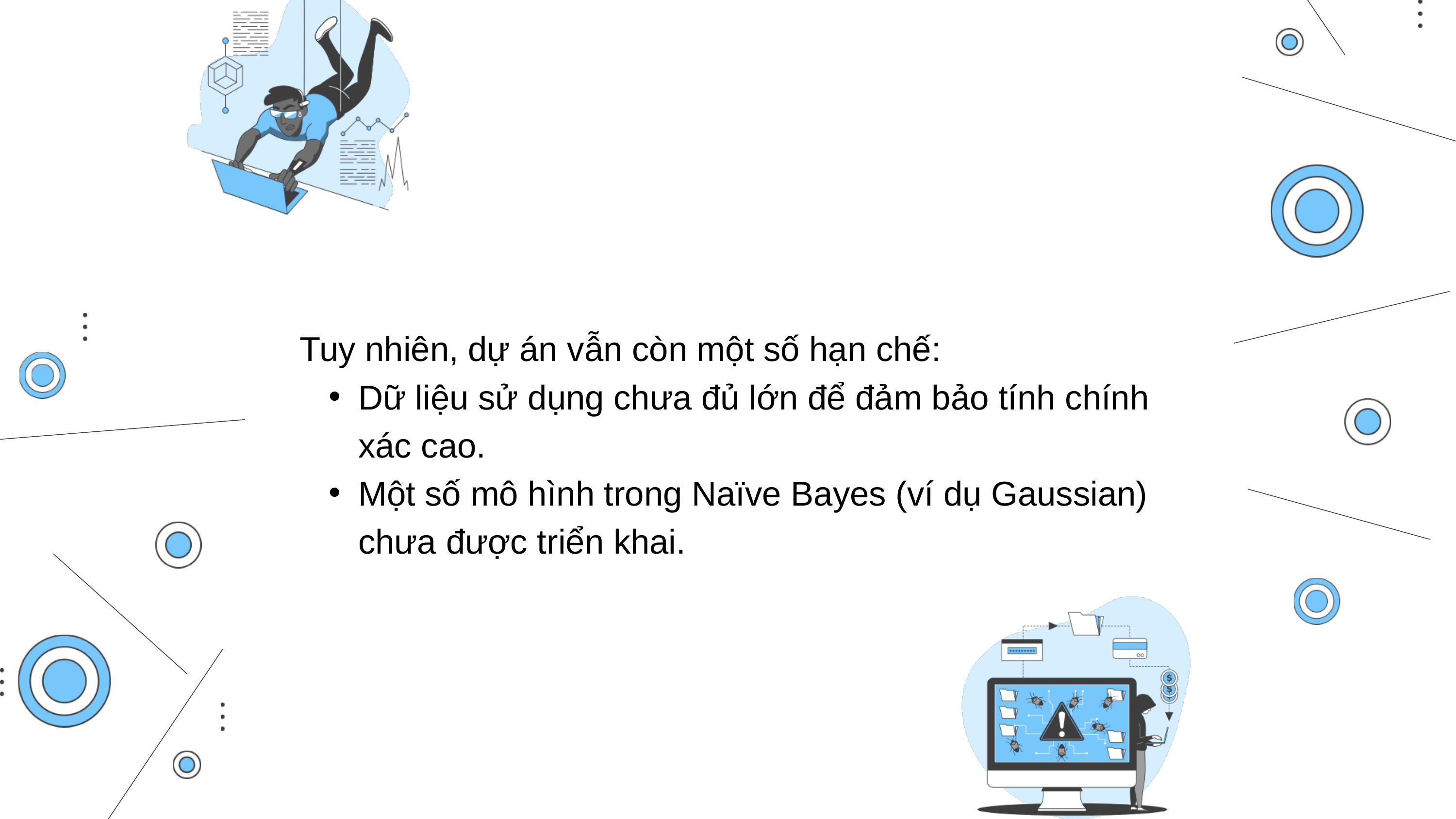

Tuy nhiên, dự án vẫn còn một số hạn chế:
Dữ liệu sử dụng chưa đủ lớn để đảm bảo tính chính xác cao.
Một số mô hình trong Naïve Bayes (ví dụ Gaussian) chưa được triển khai.